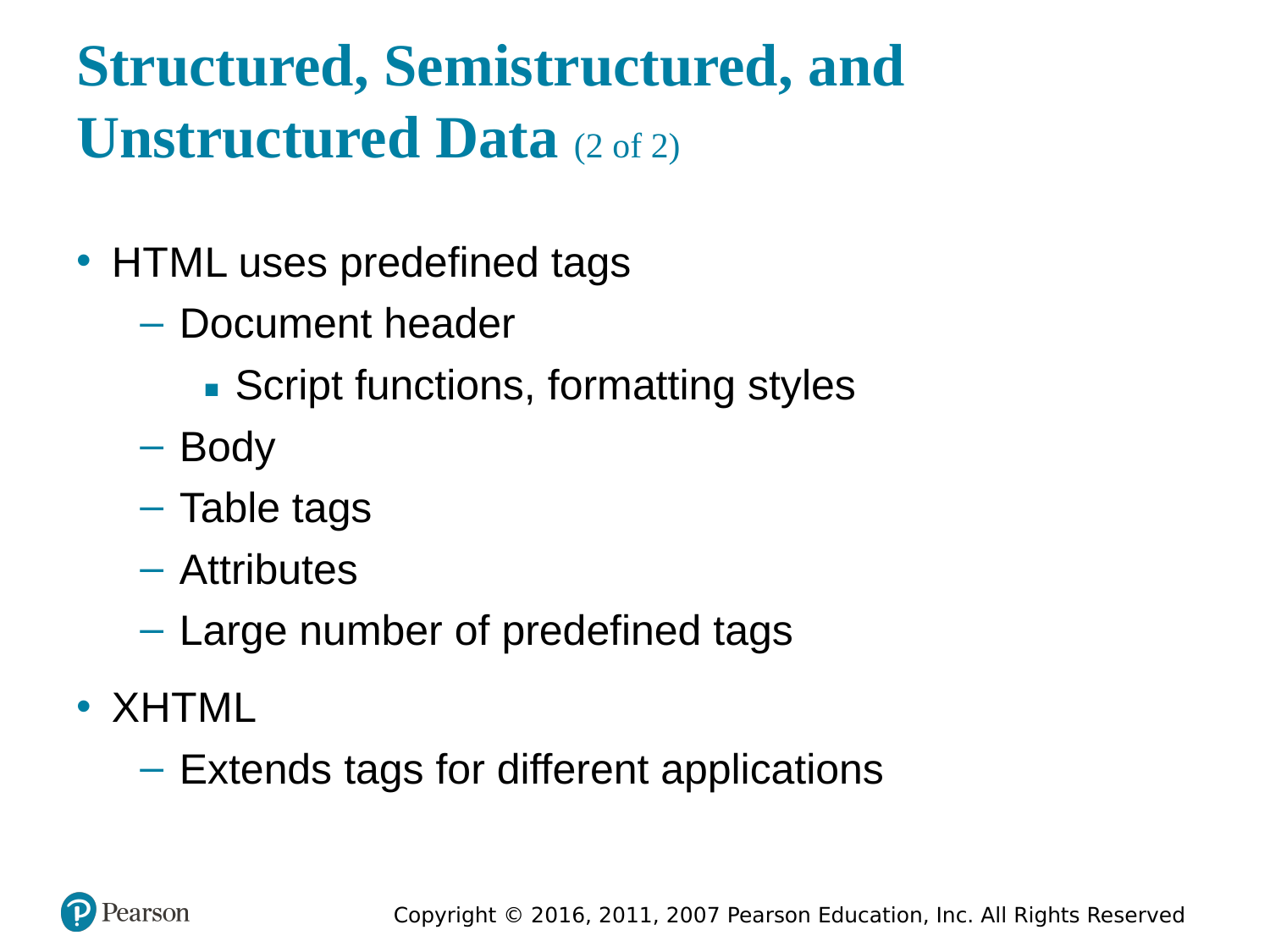

# Structured, Semistructured, and Unstructured Data (2 of 2)
H T M L uses predefined tags
Document header
Script functions, formatting styles
Body
Table tags
Attributes
Large number of predefined tags
X H T M L
Extends tags for different applications